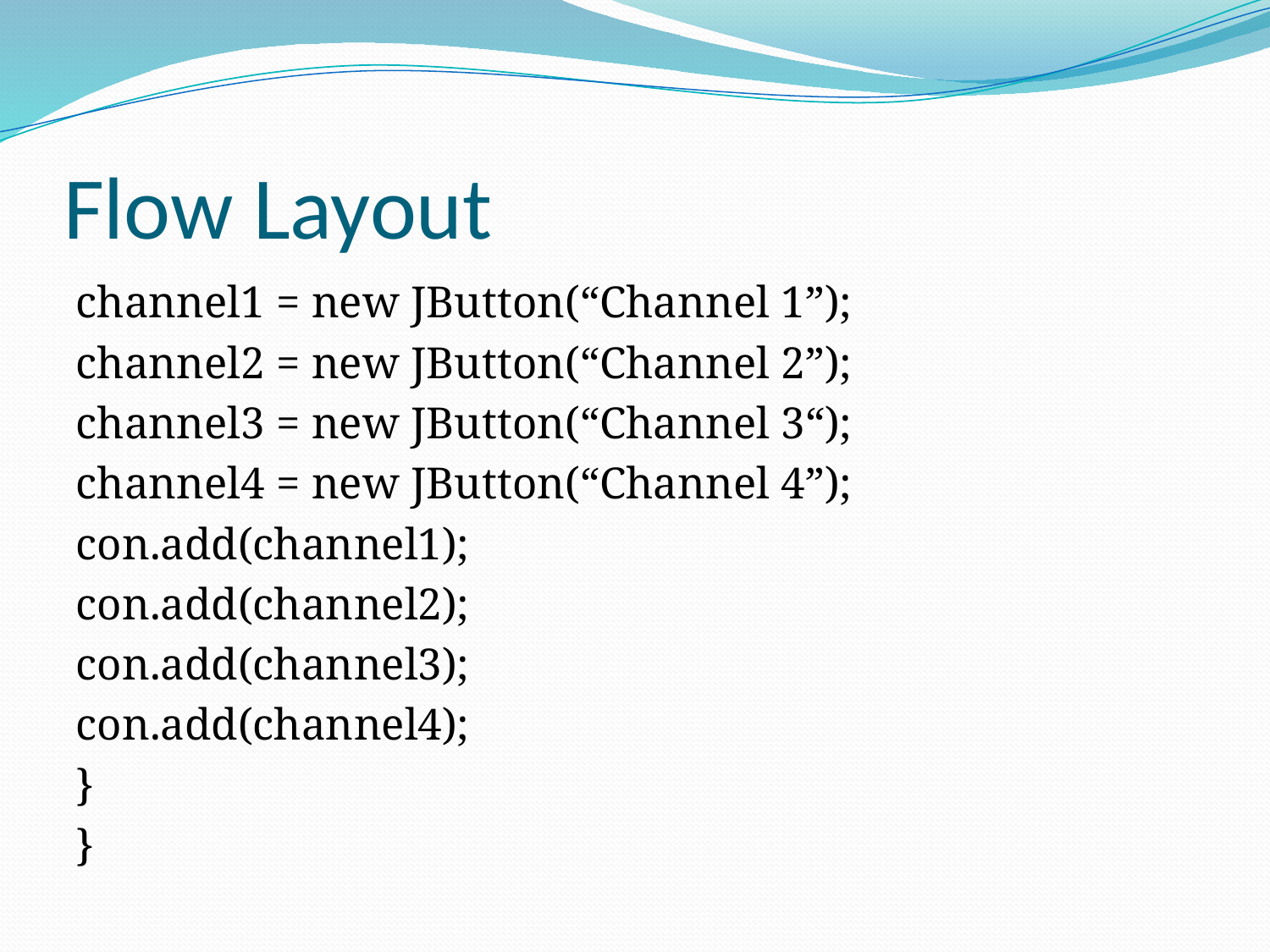

# Flow Layout
channel1 = new JButton(“Channel 1”);
channel2 = new JButton(“Channel 2”);
channel3 = new JButton(“Channel 3“);
channel4 = new JButton(“Channel 4”);
con.add(channel1);
con.add(channel2);
con.add(channel3);
con.add(channel4);
}
}